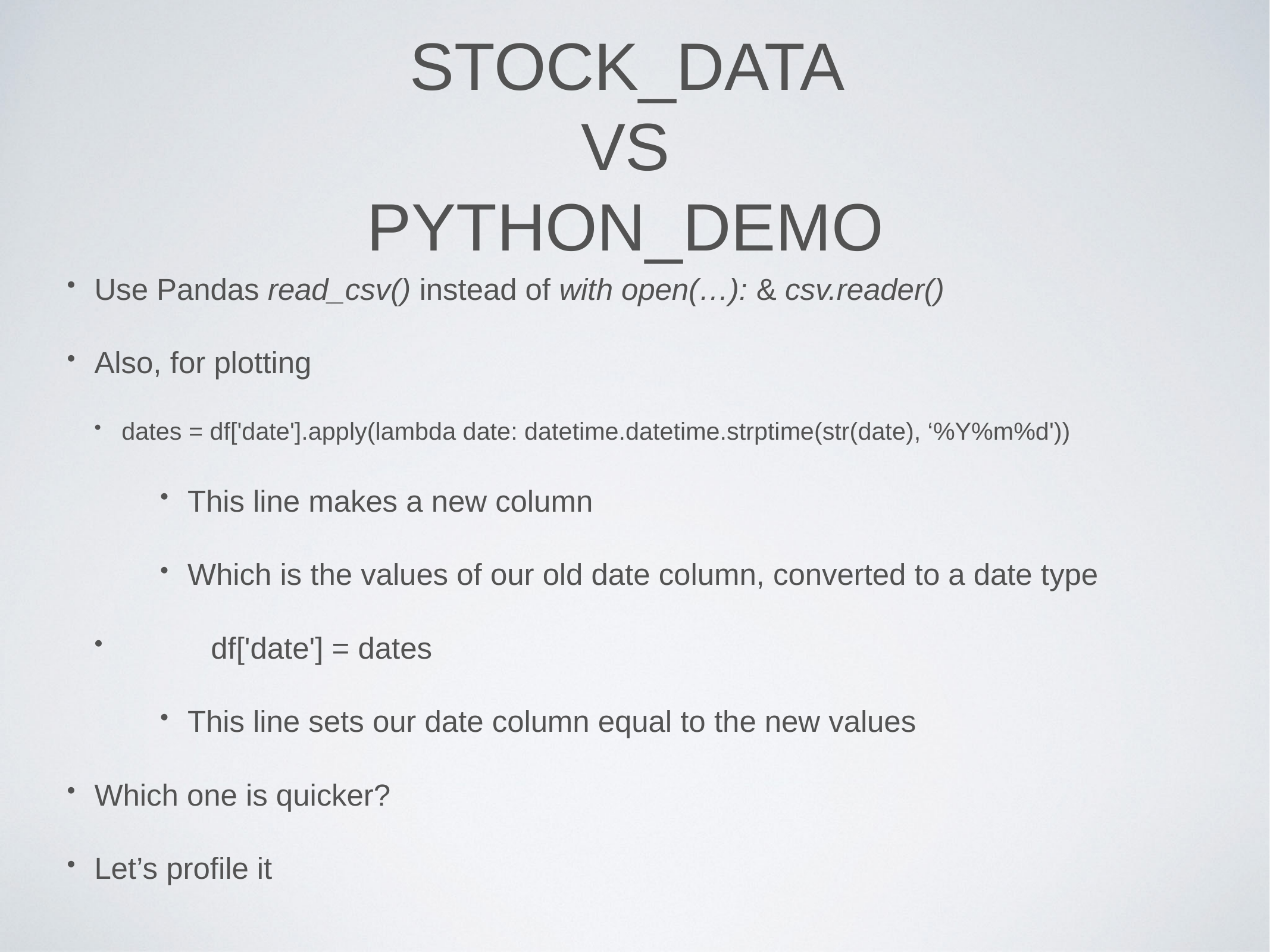

# Stock_data
vs
python_demo
Use Pandas read_csv() instead of with open(…): & csv.reader()
Also, for plotting
dates = df['date'].apply(lambda date: datetime.datetime.strptime(str(date), ‘%Y%m%d'))
This line makes a new column
Which is the values of our old date column, converted to a date type
	df['date'] = dates
This line sets our date column equal to the new values
Which one is quicker?
Let’s profile it